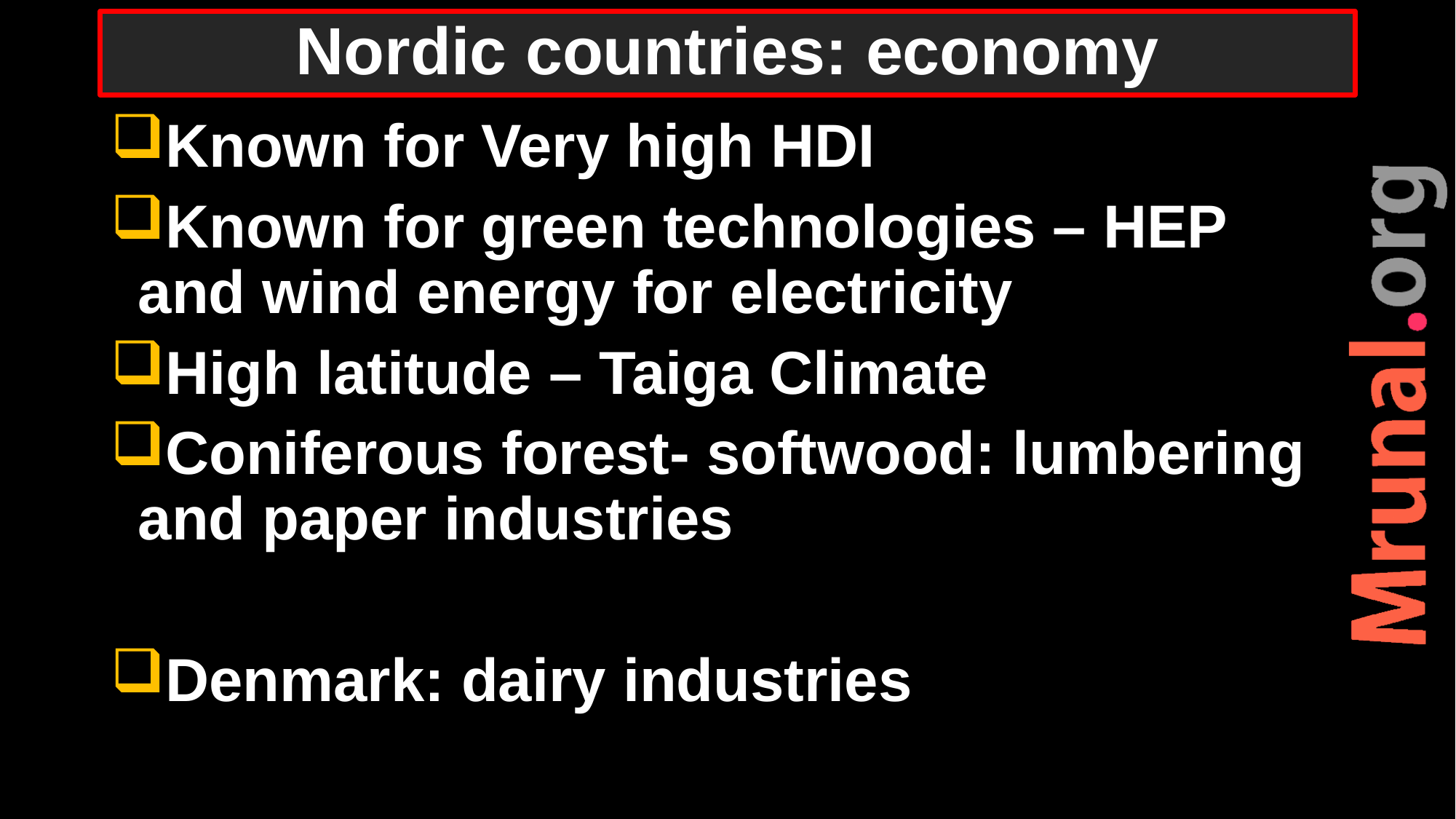

# Nordic countries: economy
Known for Very high HDI
Known for green technologies – HEP and wind energy for electricity
High latitude – Taiga Climate
Coniferous forest- softwood: lumbering and paper industries

Denmark: dairy industries